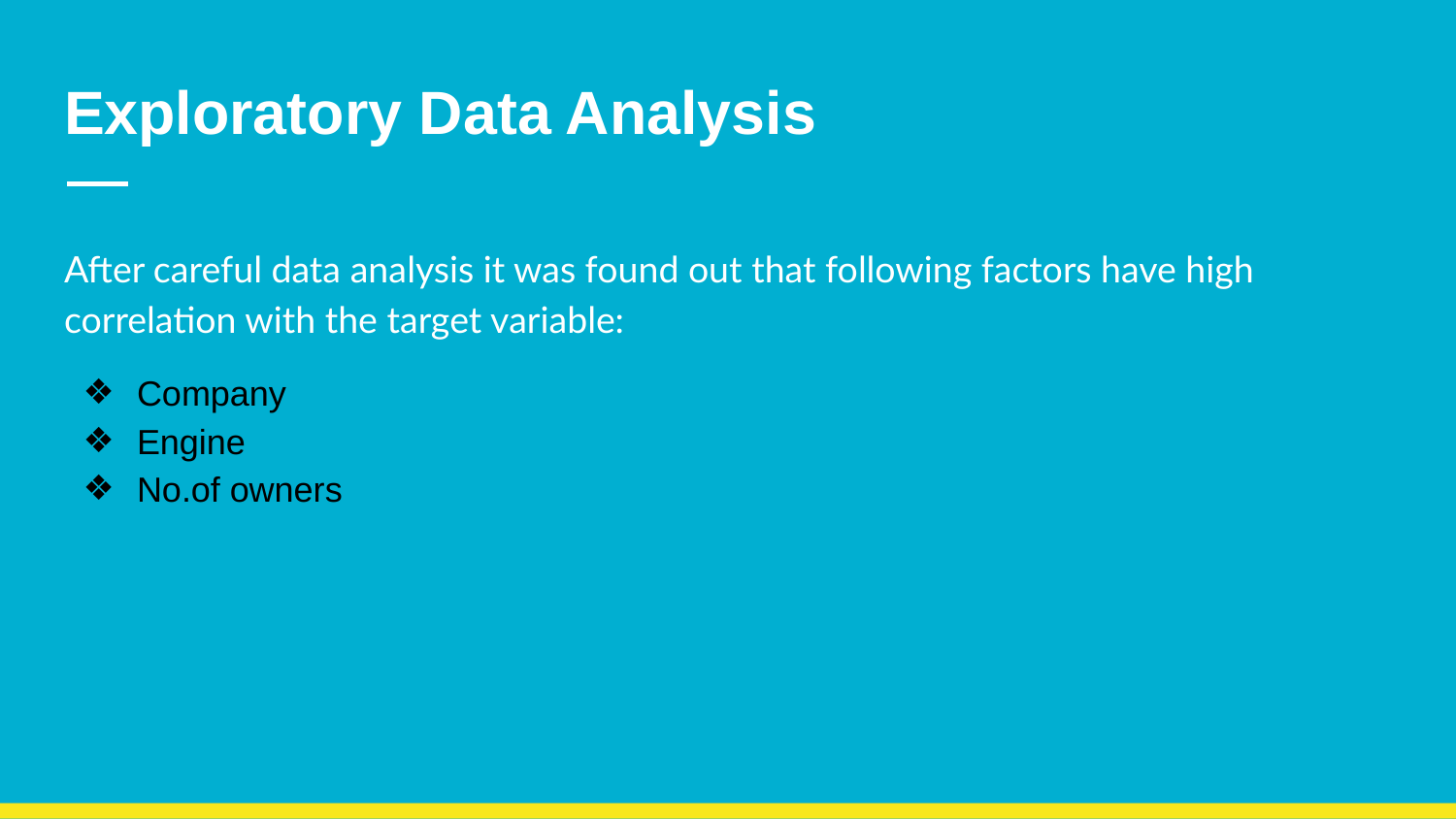

# Exploratory Data Analysis
After careful data analysis it was found out that following factors have high correlation with the target variable:
Company
Engine
No.of owners